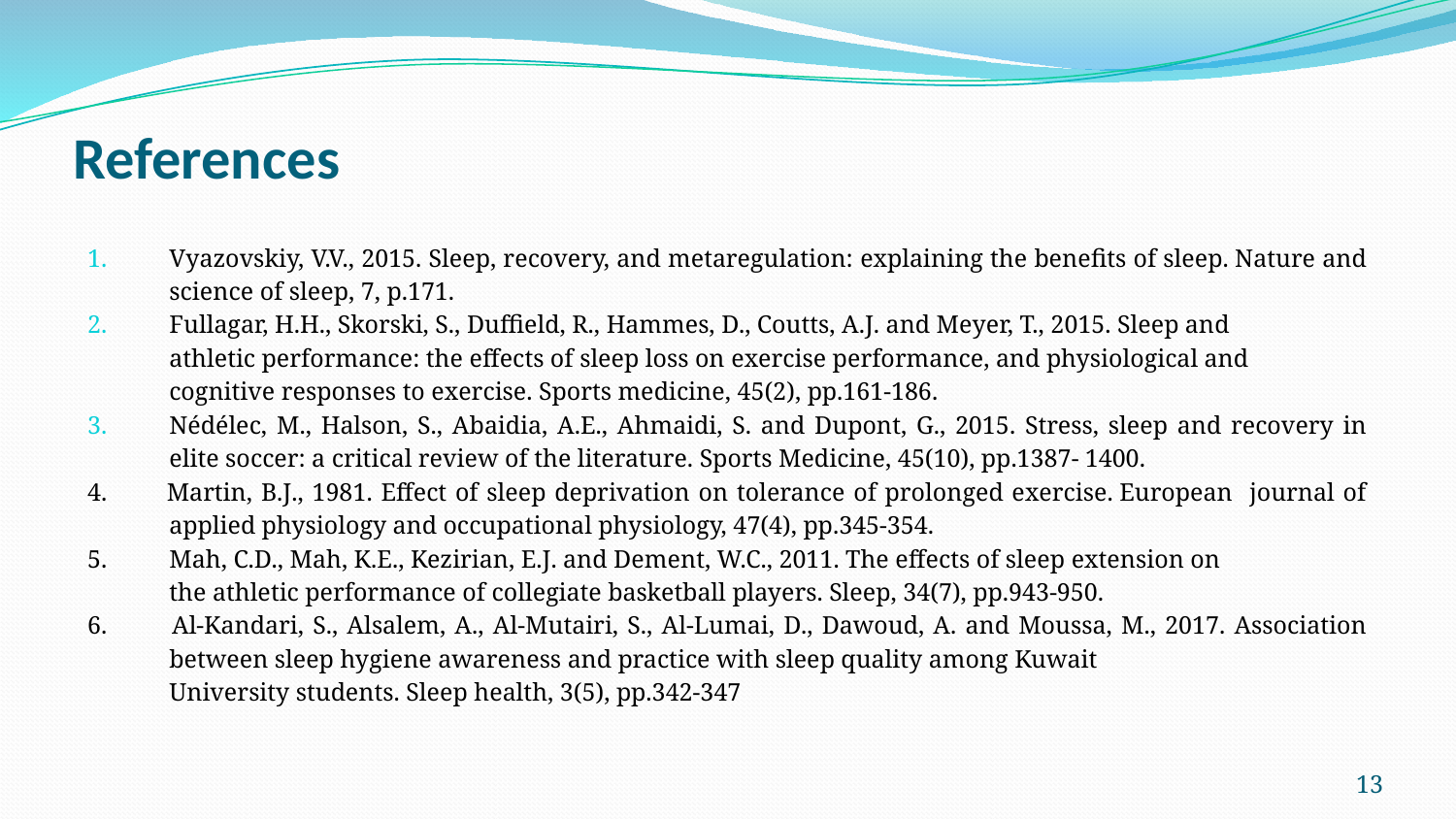

# References
Vyazovskiy, V.V., 2015. Sleep, recovery, and metaregulation: explaining the benefits of sleep. Nature and science of sleep, 7, p.171.
Fullagar, H.H., Skorski, S., Duffield, R., Hammes, D., Coutts, A.J. and Meyer, T., 2015. Sleep and
	athletic performance: the effects of sleep loss on exercise performance, and physiological and
	cognitive responses to exercise. Sports medicine, 45(2), pp.161-186.
Nédélec, M., Halson, S., Abaidia, A.E., Ahmaidi, S. and Dupont, G., 2015. Stress, sleep and recovery in elite soccer: a critical review of the literature. Sports Medicine, 45(10), pp.1387- 1400.
4.       Martin, B.J., 1981. Effect of sleep deprivation on tolerance of prolonged exercise. European  journal of applied physiology and occupational physiology, 47(4), pp.345-354.
5. 	Mah, C.D., Mah, K.E., Kezirian, E.J. and Dement, W.C., 2011. The effects of sleep extension on
	the athletic performance of collegiate basketball players. Sleep, 34(7), pp.943-950.
6. 	Al-Kandari, S., Alsalem, A., Al-Mutairi, S., Al-Lumai, D., Dawoud, A. and Moussa, M., 2017. Association between sleep hygiene awareness and practice with sleep quality among Kuwait
	University students. Sleep health, 3(5), pp.342-347
13